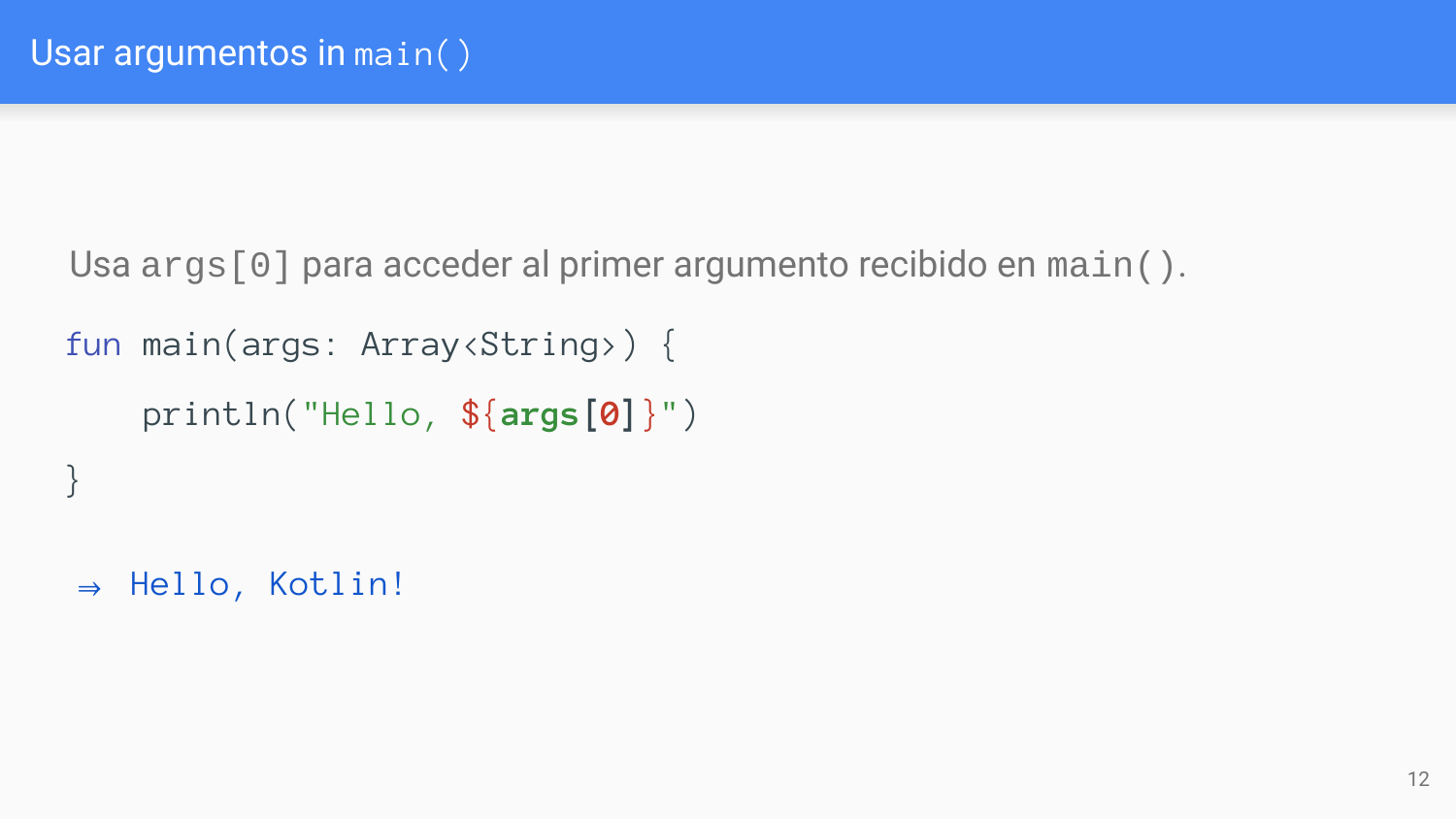

# Usar argumentos in main()
Usa args[0] para acceder al primer argumento recibido en main().
fun main(args: Array<String>) {
    println("Hello, ${args[0]}")
}
⇒ Hello, Kotlin!
12